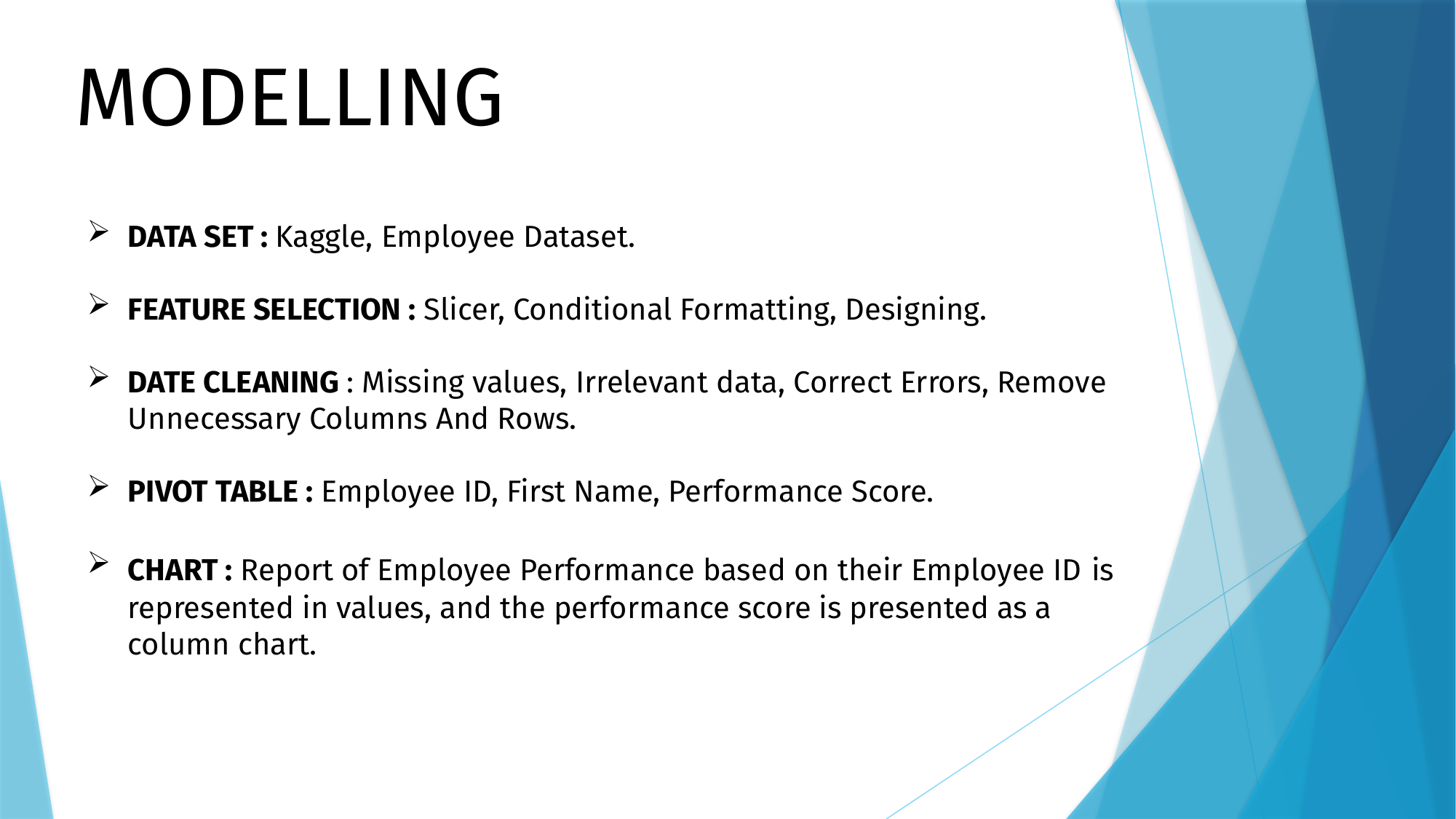

MODELLING
DATA SET : Kaggle, Employee Dataset.

FEATURE SELECTION : Slicer, Conditional Formatting, Designing.

DATE CLEANING : Missing values, Irrelevant data, Correct Errors, Remove Unnecessary Columns And Rows.

PIVOT TABLE : Employee ID, First Name, Performance Score.

CHART : Report of Employee Performance based on their Employee ID is represented in values, and the performance score is presented as a column chart.